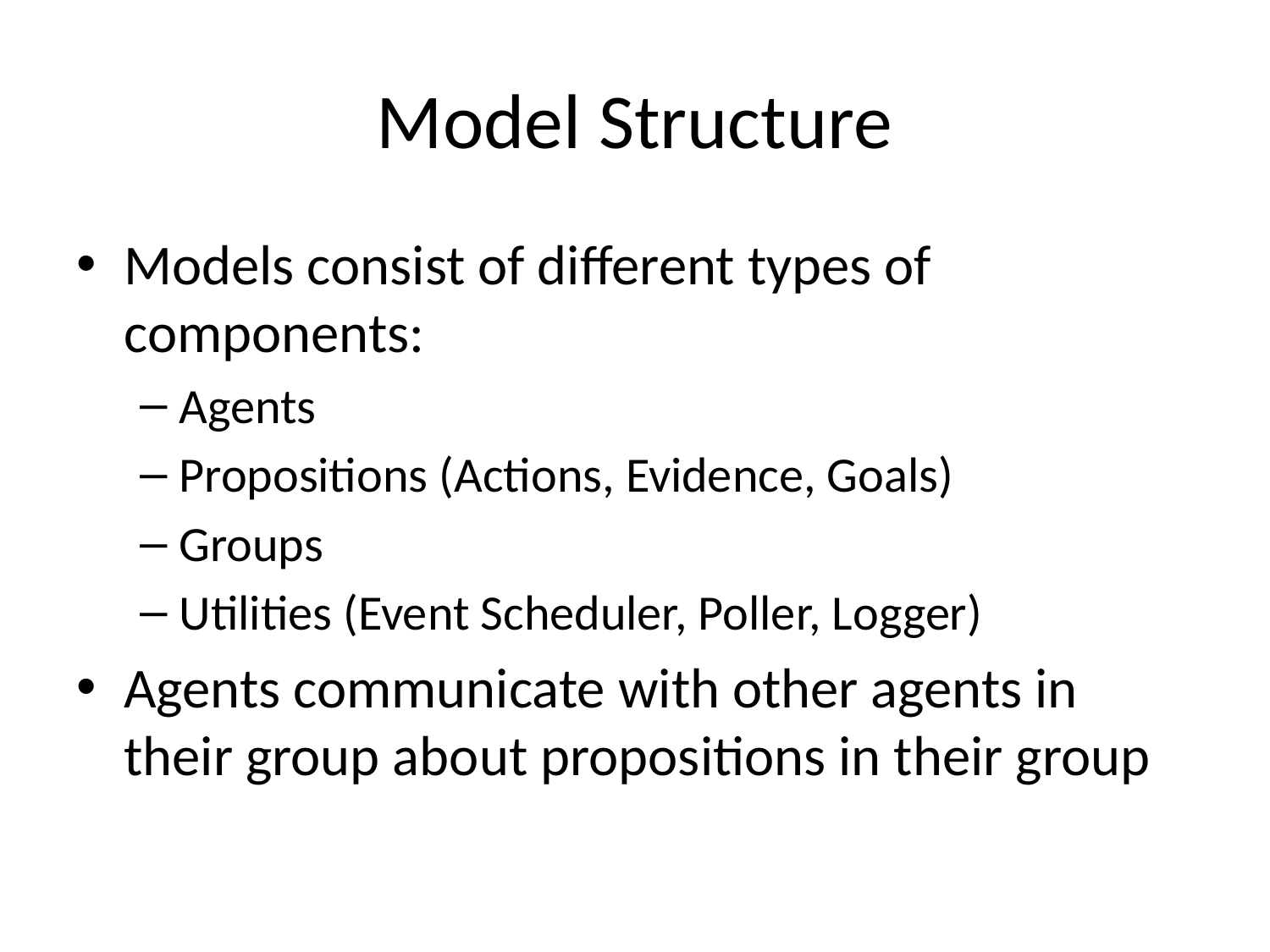

# Model Structure
Models consist of different types of components:
Agents
Propositions (Actions, Evidence, Goals)
Groups
Utilities (Event Scheduler, Poller, Logger)
Agents communicate with other agents in their group about propositions in their group